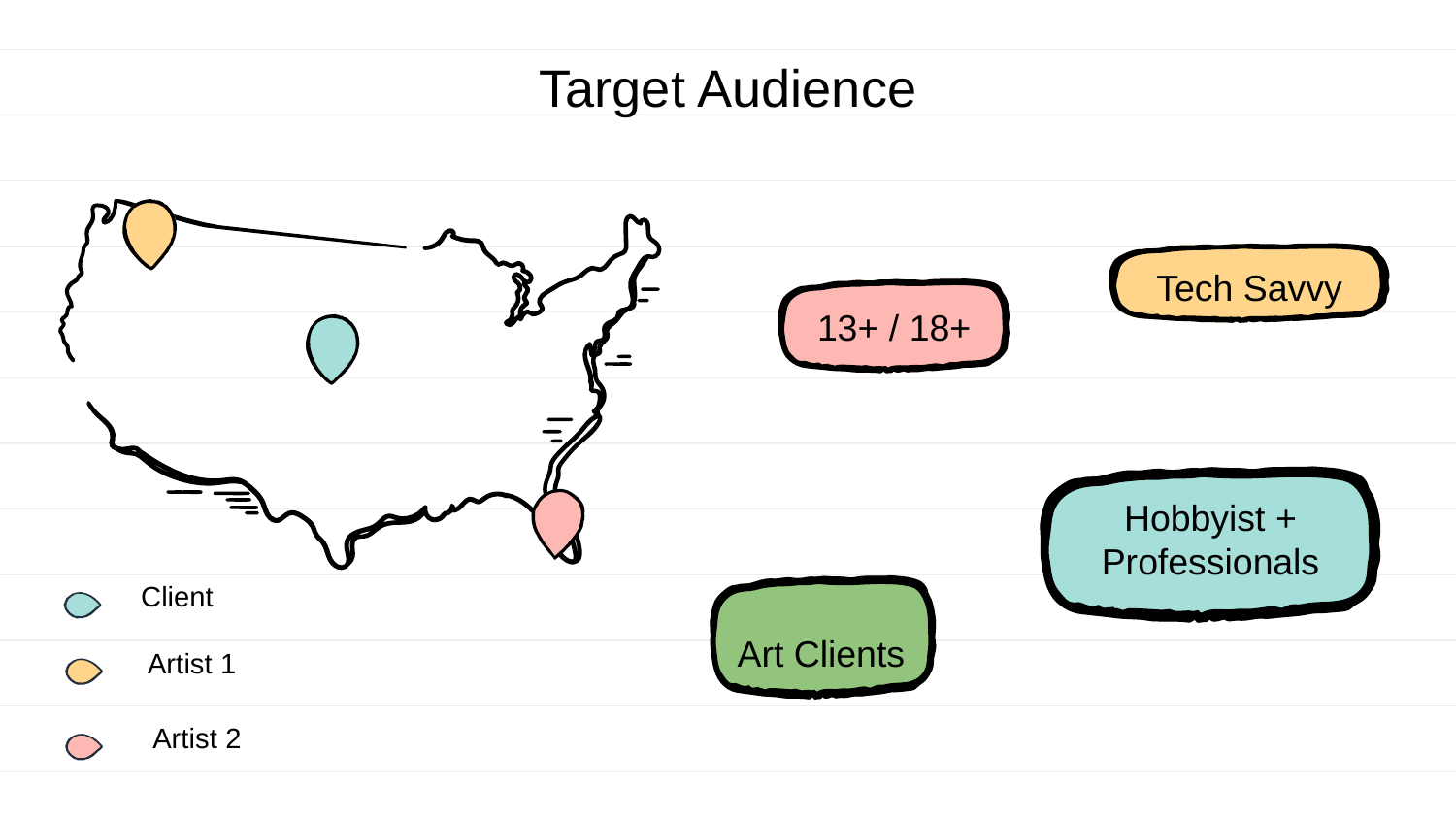

Target Audience

13+ / 18+
Tech Savvy

Hobbyist + Professionals
# Client

Artist 1
Art Clients

Artist 2